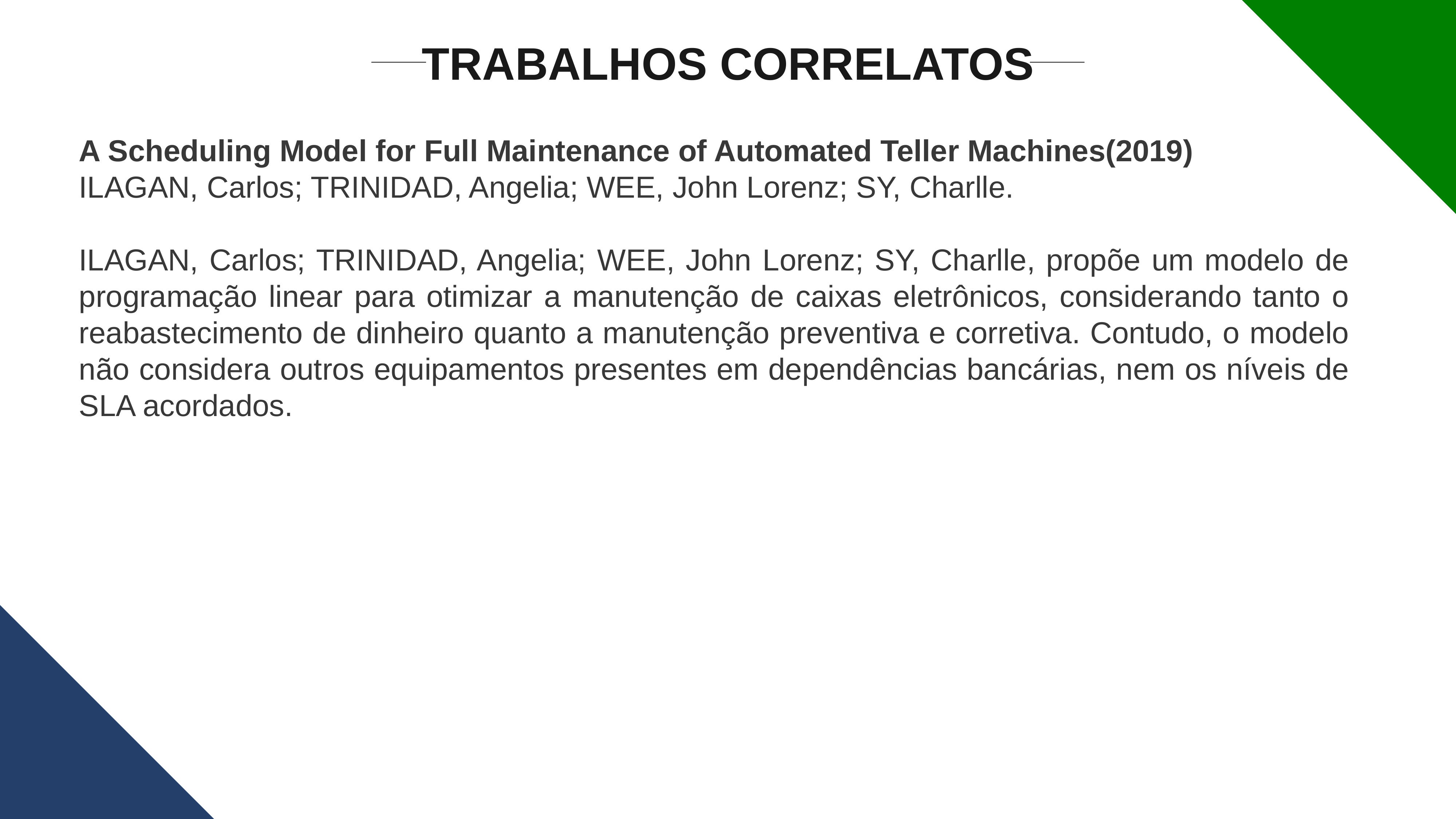

TRABALHOS CORRELATOS

A Scheduling Model for Full Maintenance of Automated Teller Machines(2019)
ILAGAN, Carlos; TRINIDAD, Angelia; WEE, John Lorenz; SY, Charlle.

ILAGAN, Carlos; TRINIDAD, Angelia; WEE, John Lorenz; SY, Charlle, propõe um modelo de programação linear para otimizar a manutenção de caixas eletrônicos, considerando tanto o reabastecimento de dinheiro quanto a manutenção preventiva e corretiva. Contudo, o modelo não considera outros equipamentos presentes em dependências bancárias, nem os níveis de SLA acordados.